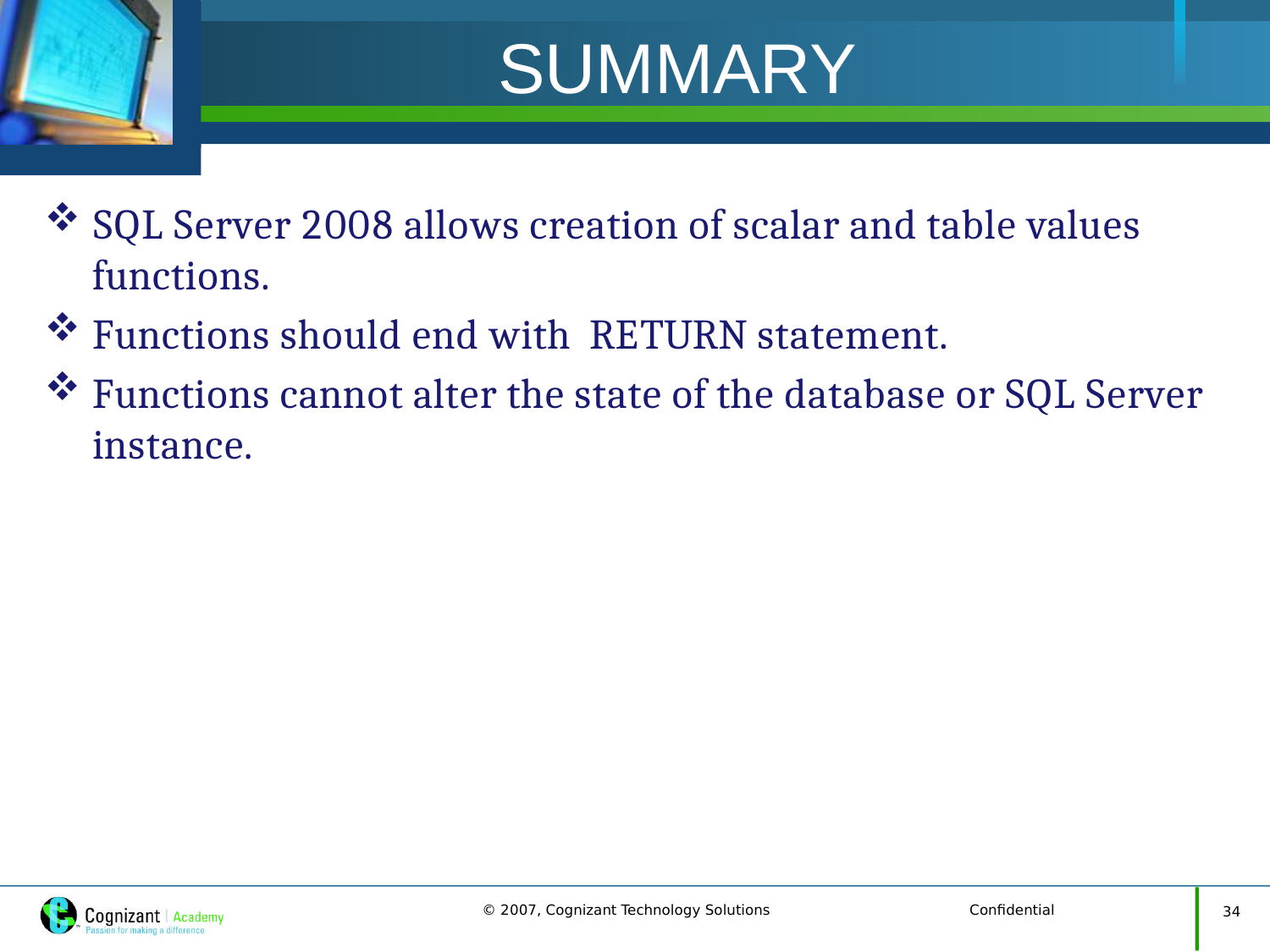

# SUMMARY
SQL Server 2008 allows creation of scalar and table values functions.
Functions should end with  RETURN statement.
Functions cannot alter the state of the database or SQL Server instance.

34